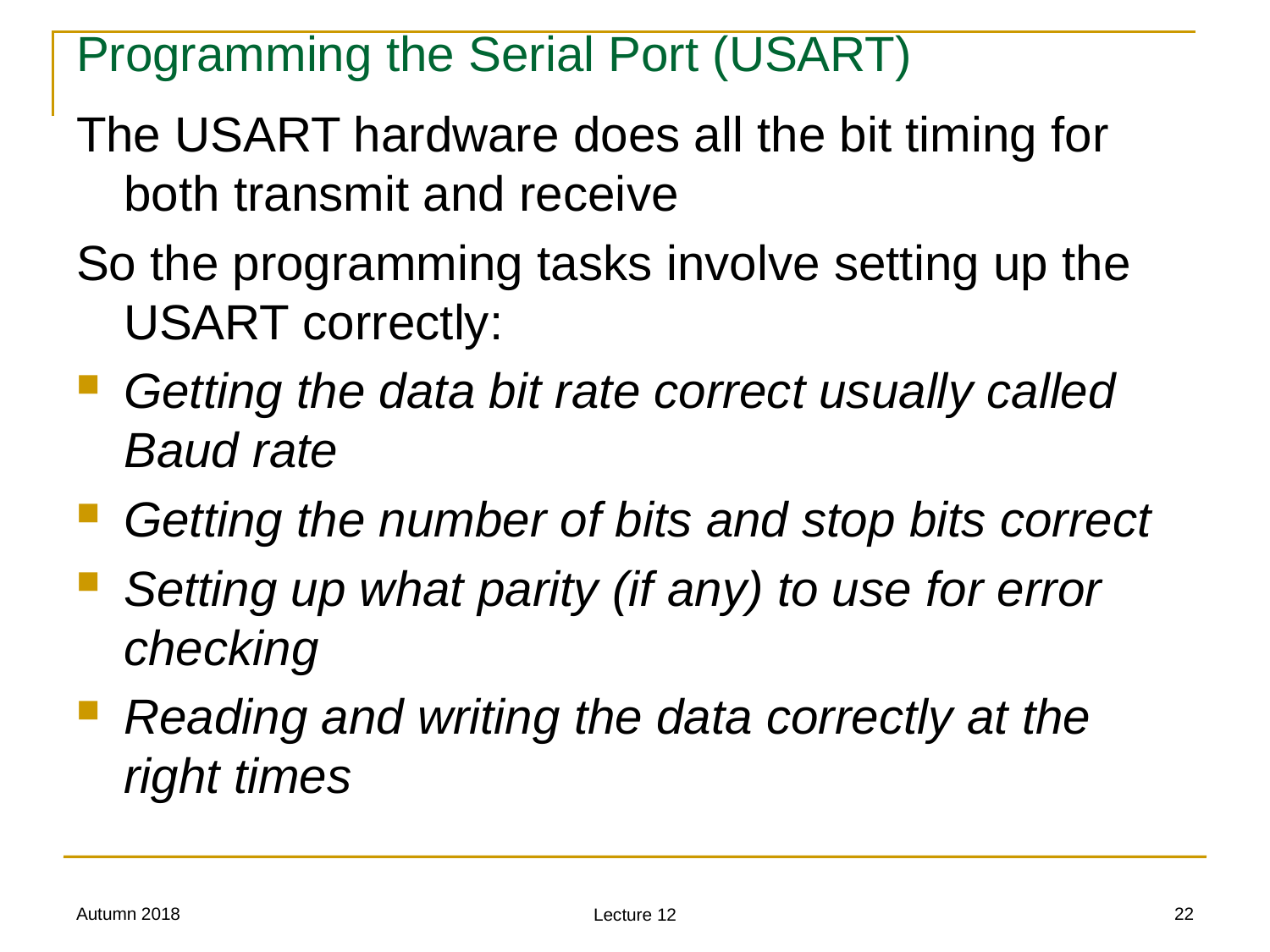

# Programming the Serial Port (USART)
The USART hardware does all the bit timing for both transmit and receive
So the programming tasks involve setting up the USART correctly:
Getting the data bit rate correct usually called Baud rate
Getting the number of bits and stop bits correct
Setting up what parity (if any) to use for error checking
Reading and writing the data correctly at the right times
Autumn 2018
22
Lecture 12